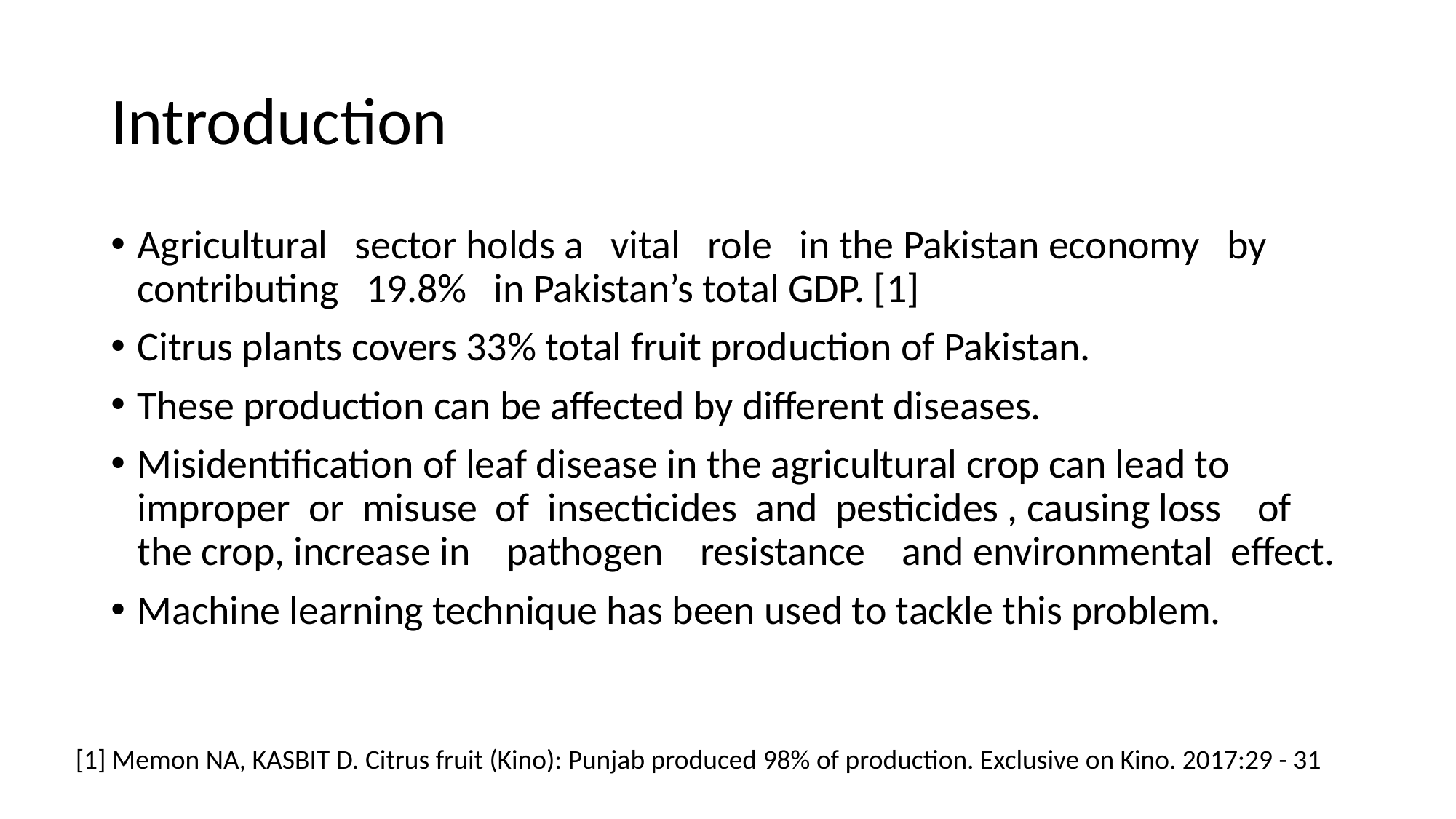

# Introduction
Agricultural   sector holds a   vital   role   in the Pakistan economy   by   contributing   19.8%   in Pakistan’s total GDP. [1]
Citrus plants covers 33% total fruit production of Pakistan.
These production can be affected by different diseases.
Misidentification of leaf disease in the agricultural crop can lead to  improper  or  misuse  of  insecticides  and  pesticides , causing loss    of the crop, increase in    pathogen    resistance    and environmental  effect.
Machine learning technique has been used to tackle this problem.
[1] Memon NA, KASBIT D. Citrus fruit (Kino): Punjab produced 98% of production. Exclusive on Kino. 2017:29 - 31